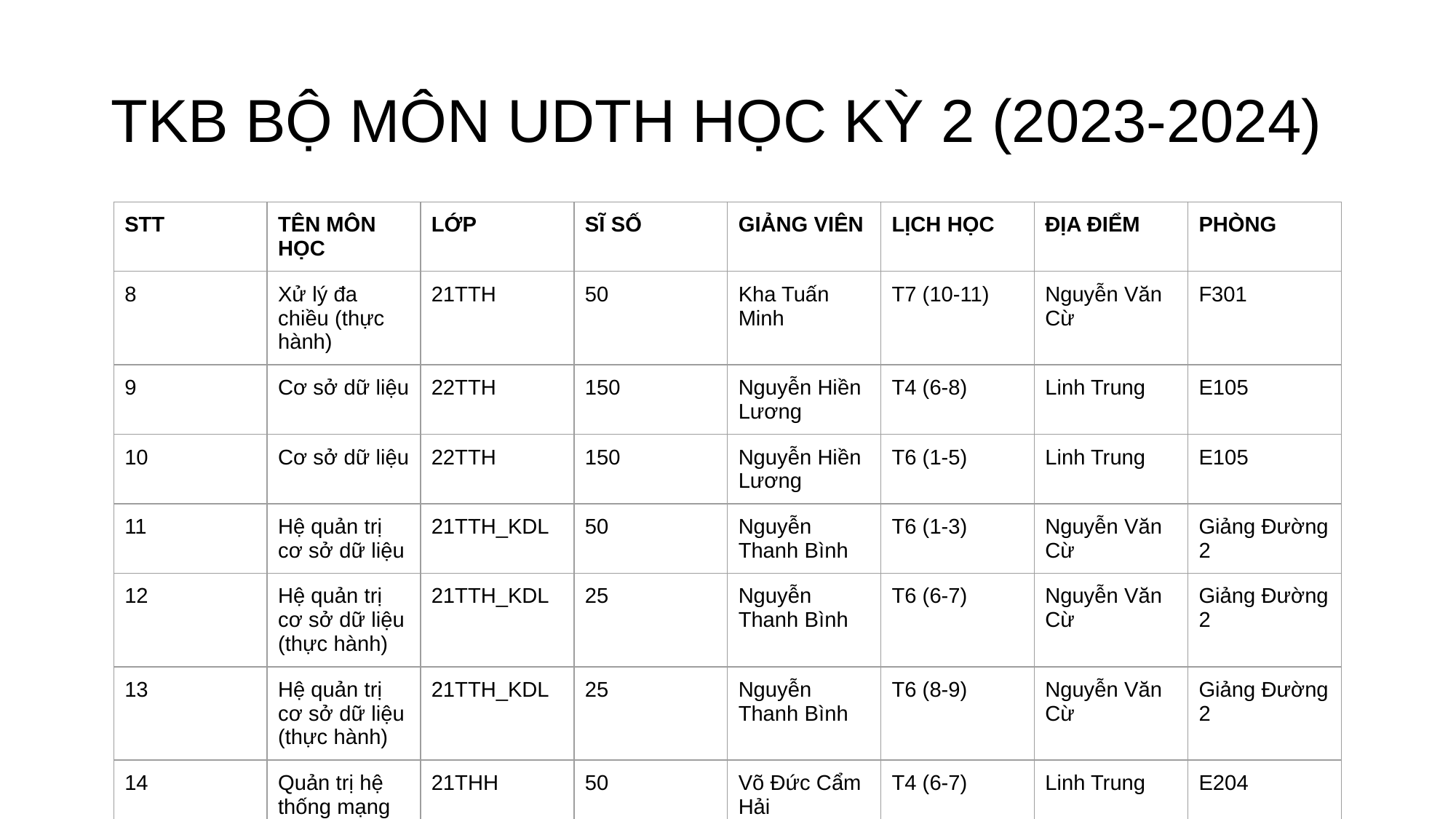

# TKB BỘ MÔN UDTH HỌC KỲ 2 (2023-2024)
| STT | TÊN MÔN HỌC | LỚP | SĨ SỐ | GIẢNG VIÊN | LỊCH HỌC | ĐỊA ĐIỂM | PHÒNG |
| --- | --- | --- | --- | --- | --- | --- | --- |
| 8 | Xử lý đa chiều (thực hành) | 21TTH | 50 | Kha Tuấn Minh | T7 (10-11) | Nguyễn Văn Cừ | F301 |
| 9 | Cơ sở dữ liệu | 22TTH | 150 | Nguyễn Hiền Lương | T4 (6-8) | Linh Trung | E105 |
| 10 | Cơ sở dữ liệu | 22TTH | 150 | Nguyễn Hiền Lương | T6 (1-5) | Linh Trung | E105 |
| 11 | Hệ quản trị cơ sở dữ liệu | 21TTH\_KDL | 50 | Nguyễn Thanh Bình | T6 (1-3) | Nguyễn Văn Cừ | Giảng Đường 2 |
| 12 | Hệ quản trị cơ sở dữ liệu (thực hành) | 21TTH\_KDL | 25 | Nguyễn Thanh Bình | T6 (6-7) | Nguyễn Văn Cừ | Giảng Đường 2 |
| 13 | Hệ quản trị cơ sở dữ liệu (thực hành) | 21TTH\_KDL | 25 | Nguyễn Thanh Bình | T6 (8-9) | Nguyễn Văn Cừ | Giảng Đường 2 |
| 14 | Quản trị hệ thống mạng | 21THH | 50 | Võ Đức Cẩm Hải | T4 (6-7) | Linh Trung | E204 |